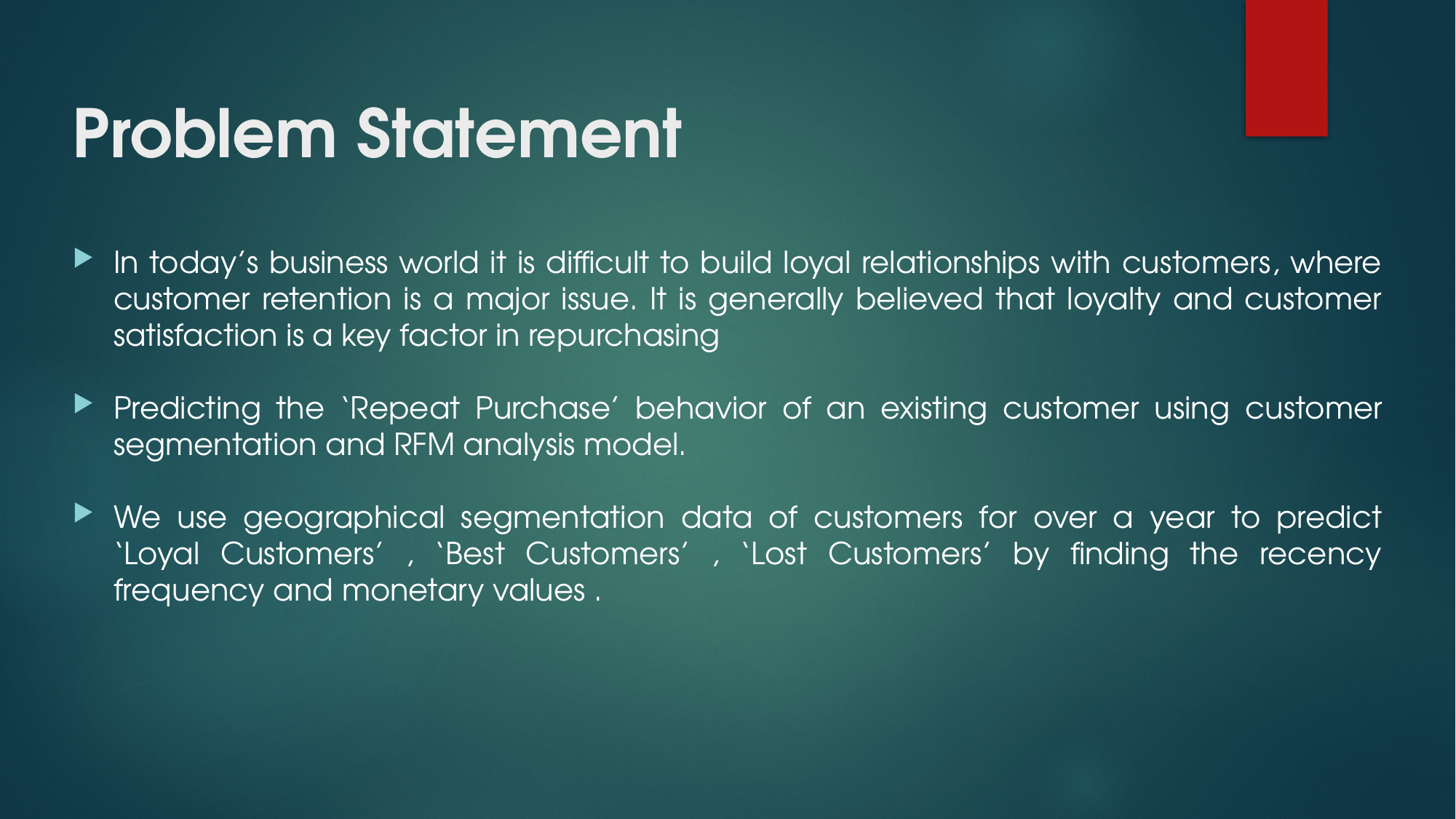

# Problem Statement
In today’s business world it is difficult to build loyal relationships with customers, where customer retention is a major issue. It is generally believed that loyalty and customer satisfaction is a key factor in repurchasing

Predicting the ‘Repeat Purchase’ behavior of an existing customer using customer segmentation and RFM analysis model.

We use geographical segmentation data of customers for over a year to predict ‘Loyal Customers’ , ‘Best Customers’ , ‘Lost Customers’ by finding the recency frequency and monetary values .